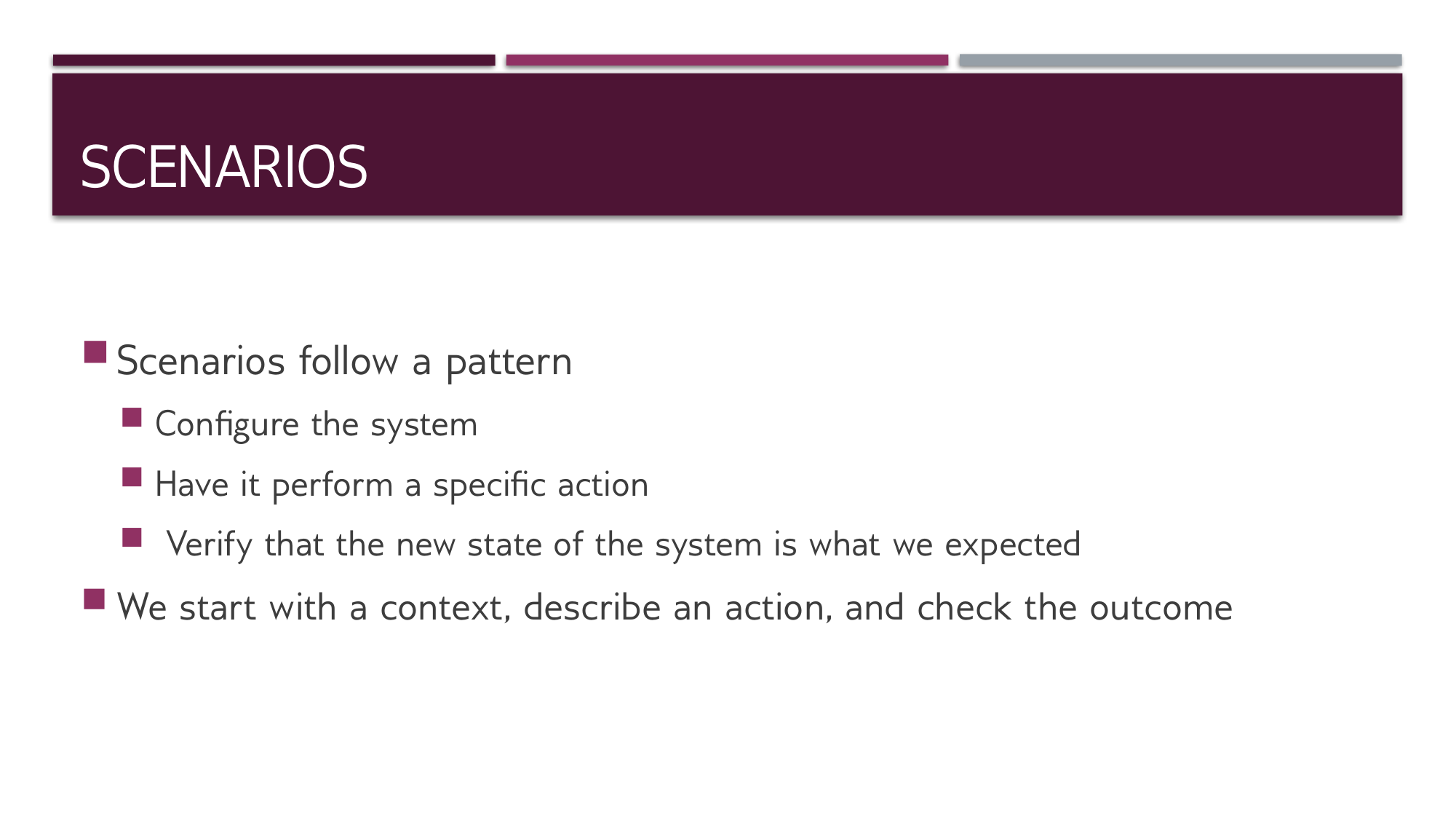

# SCENARIOS
Scenarios follow a pattern
Configure the system
Have it perform a specific action
 Verify that the new state of the system is what we expected
We start with a context, describe an action, and check the outcome